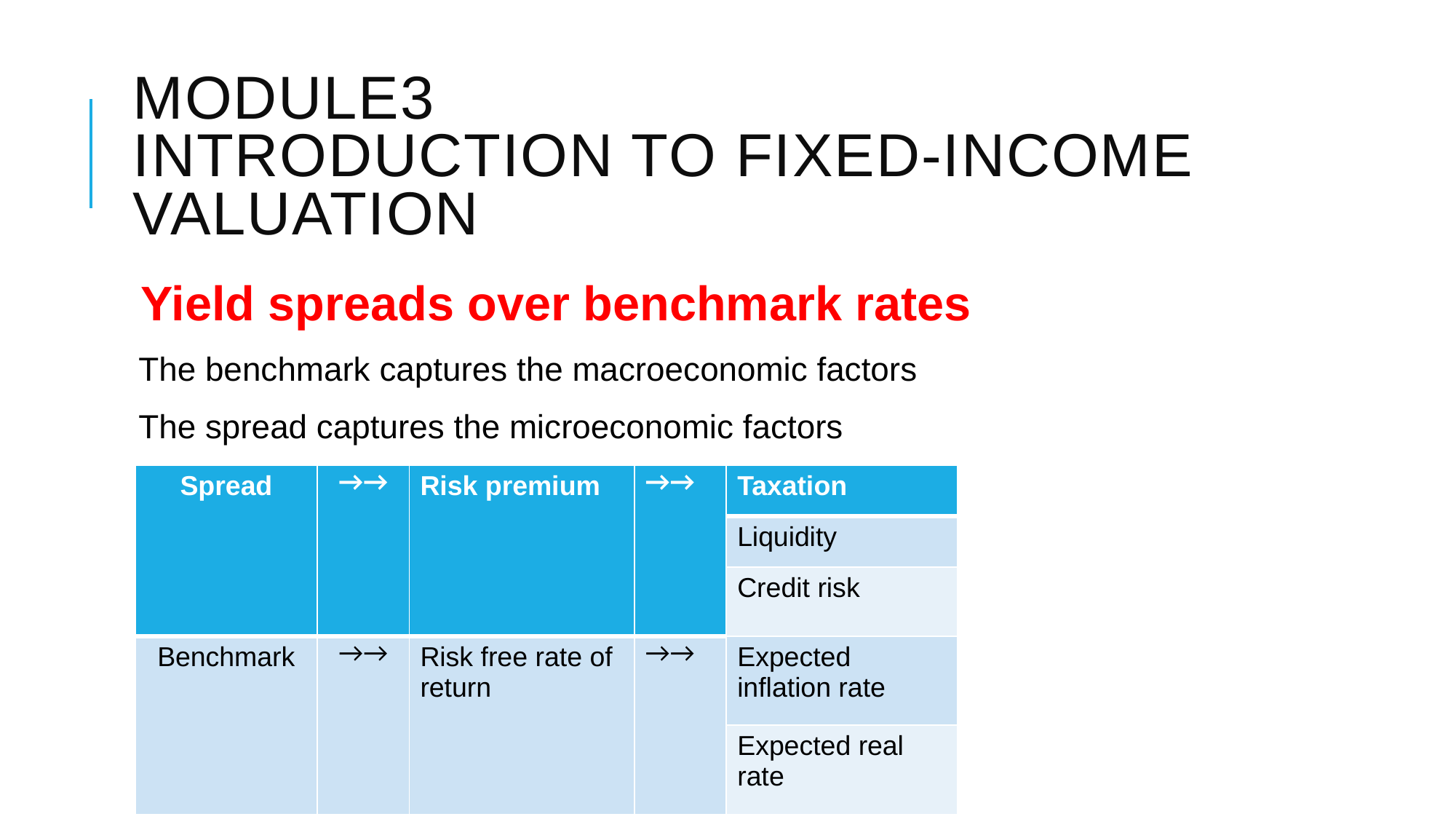

# Module3 Introduction to fixed-income valuation
Yield spreads over benchmark rates
The benchmark captures the macroeconomic factors
The spread captures the microeconomic factors

| Spread | →→ | Risk premium | →→ | Taxation |
| --- | --- | --- | --- | --- |
|  |  |  |  | Liquidity |
|  |  |  |  | Credit risk |
| Benchmark | →→ | Risk free rate of return | →→ | Expected inflation rate |
|  |  |  |  | Expected real rate |